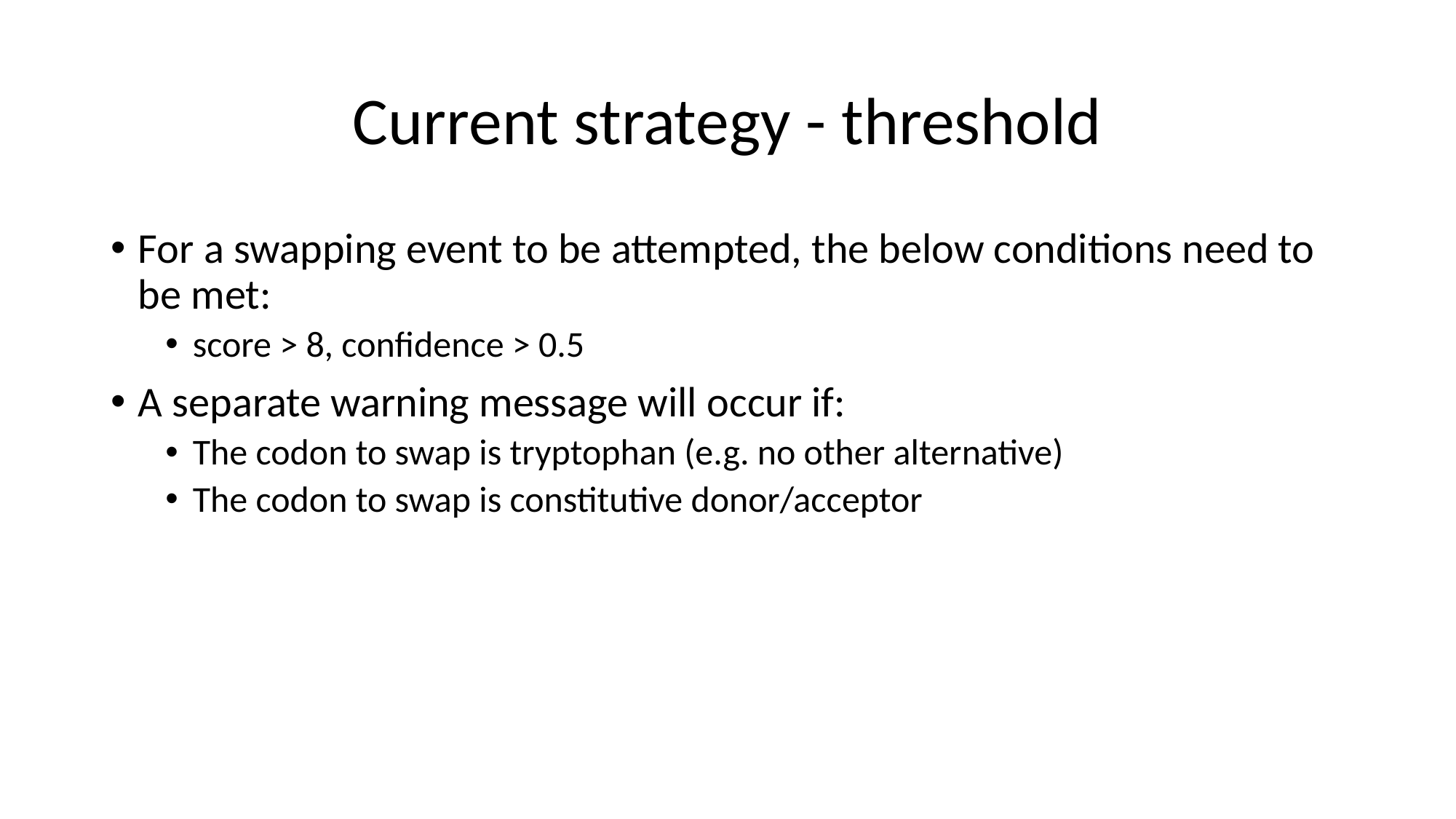

# Current strategy - threshold
For a swapping event to be attempted, the below conditions need to be met:
score > 8, confidence > 0.5
A separate warning message will occur if:
The codon to swap is tryptophan (e.g. no other alternative)
The codon to swap is constitutive donor/acceptor